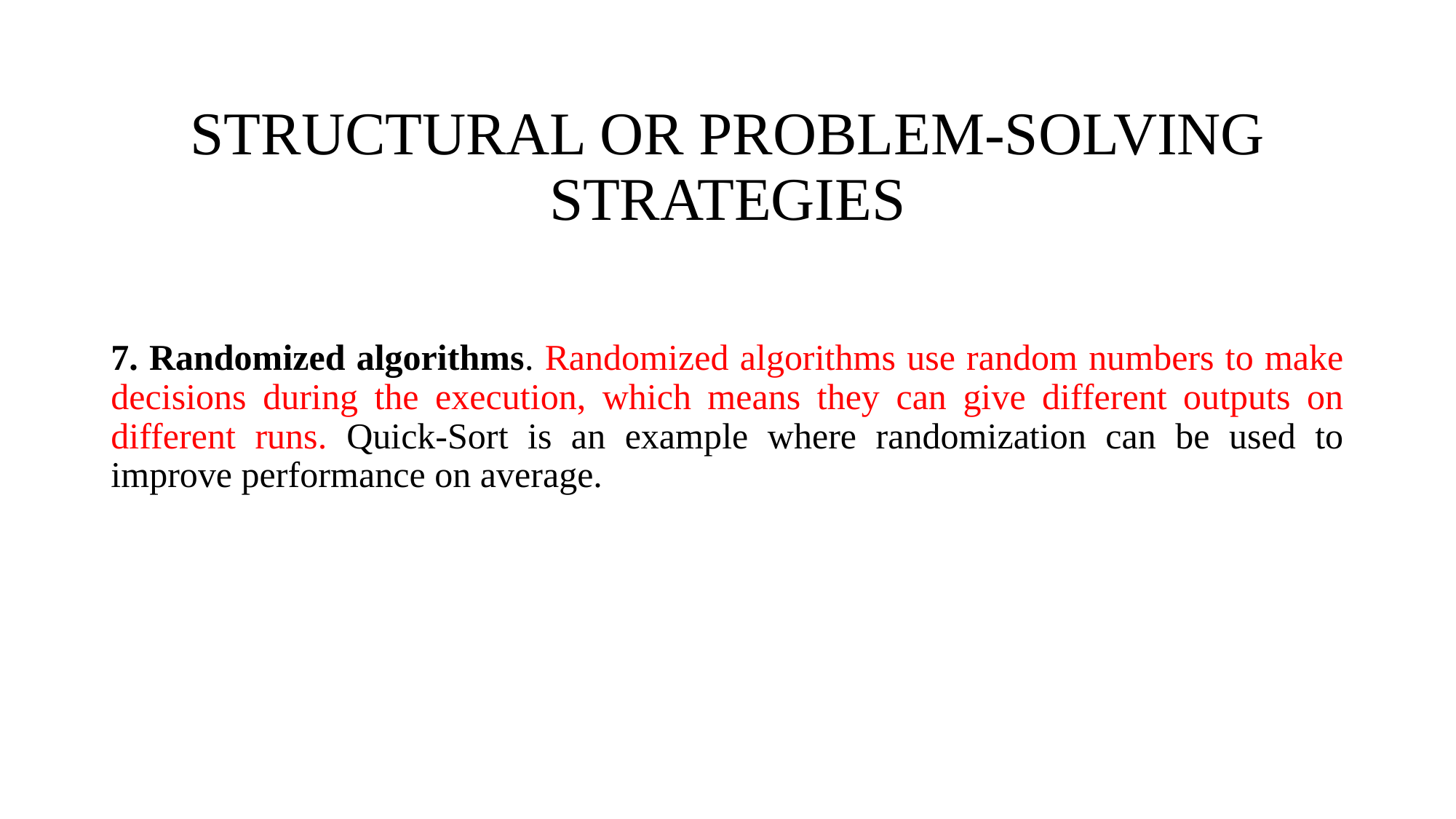

# STRUCTURAL OR PROBLEM-SOLVING STRATEGIES

7. Randomized algorithms. Randomized algorithms use random numbers to make decisions during the execution, which means they can give different outputs on different runs. Quick-Sort is an example where randomization can be used to improve performance on average.